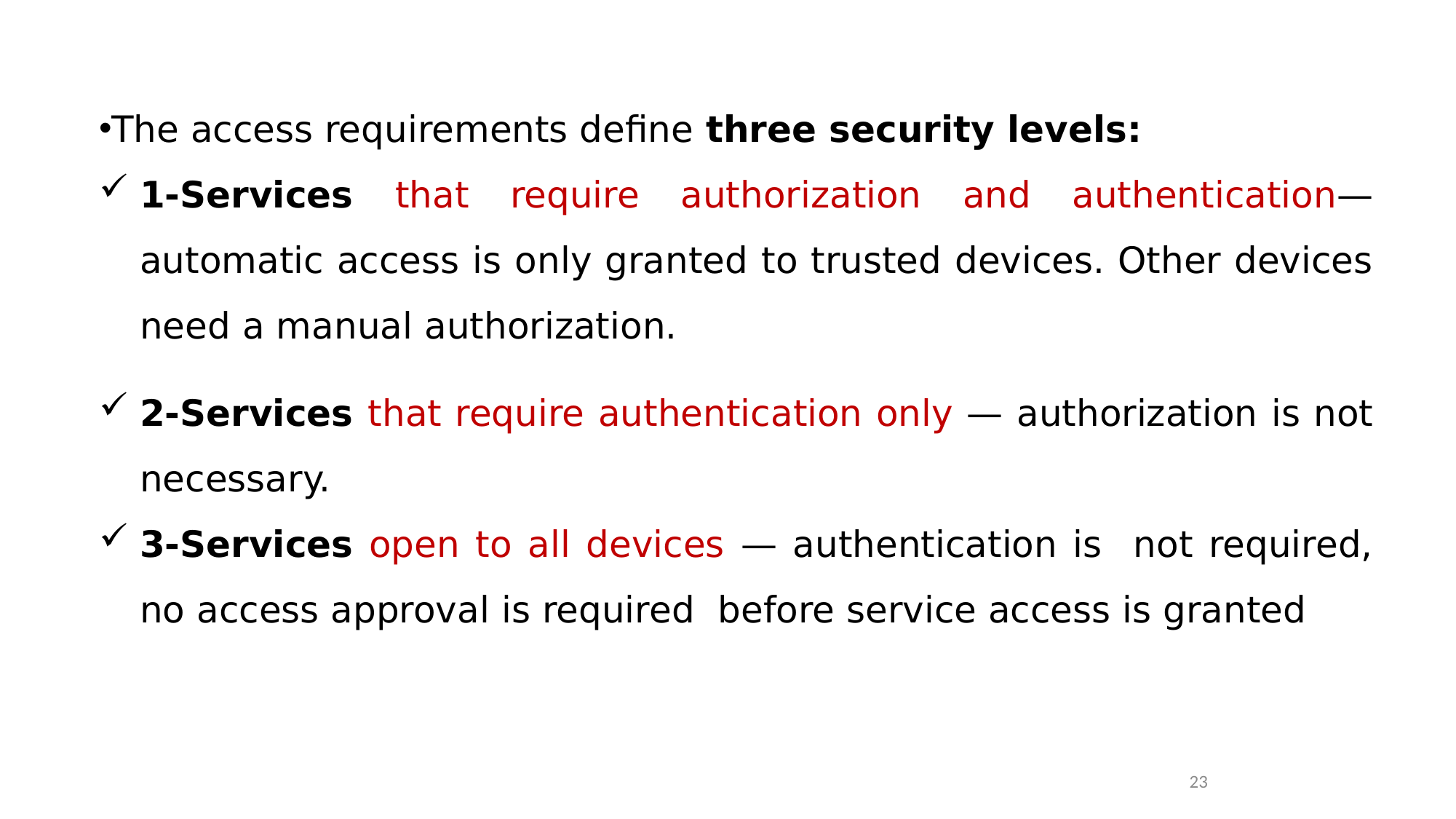

The access requirements define three security levels:
1-Services that require authorization and authentication— automatic access is only granted to trusted devices. Other devices need a manual authorization.

2-Services that require authentication only — authorization is not necessary.
3-Services open to all devices — authentication is  not required, no access approval is required  before service access is granted

23